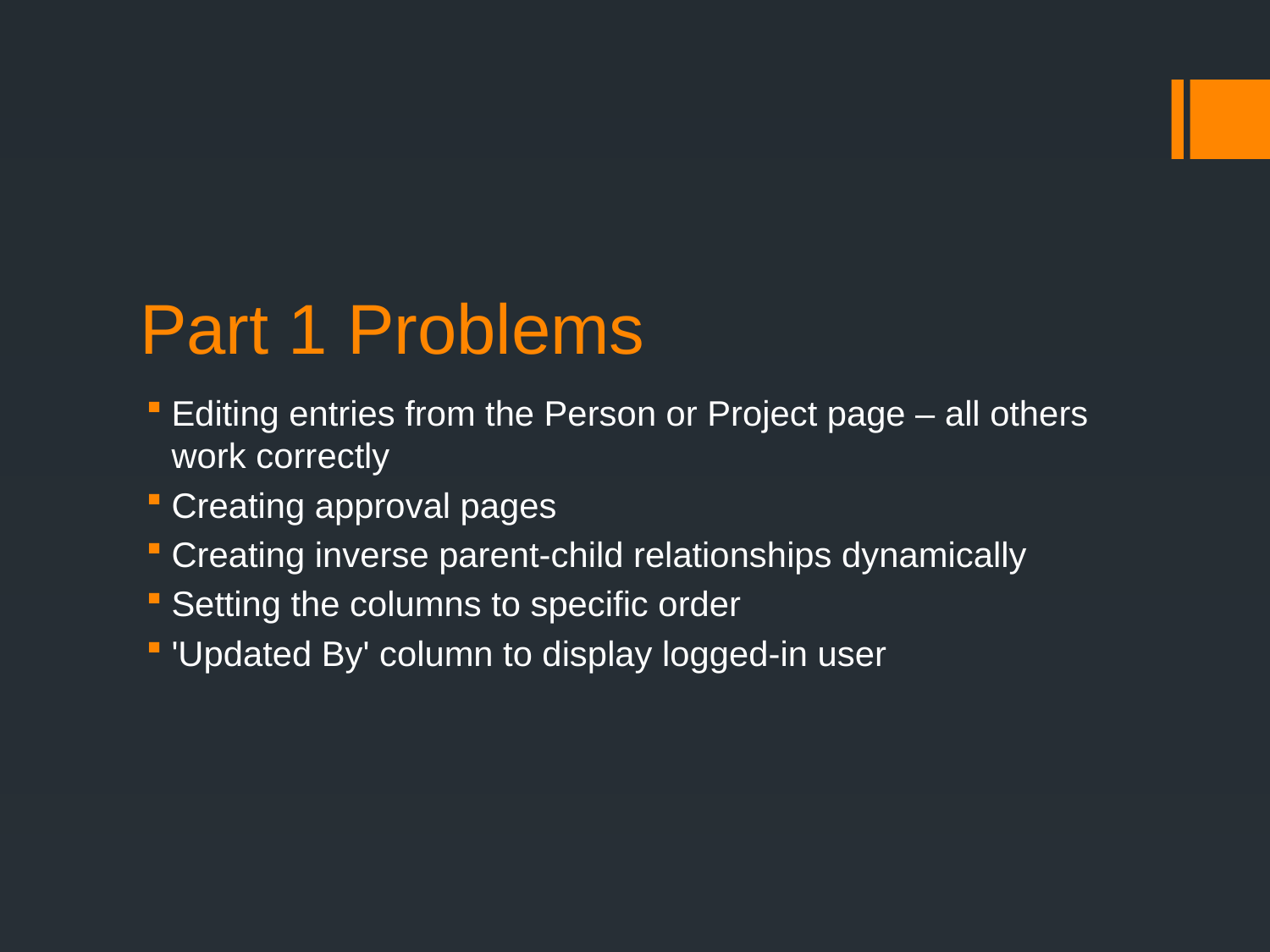

# Part 1 Problems
Editing entries from the Person or Project page – all others work correctly
Creating approval pages
Creating inverse parent-child relationships dynamically
Setting the columns to specific order
'Updated By' column to display logged-in user